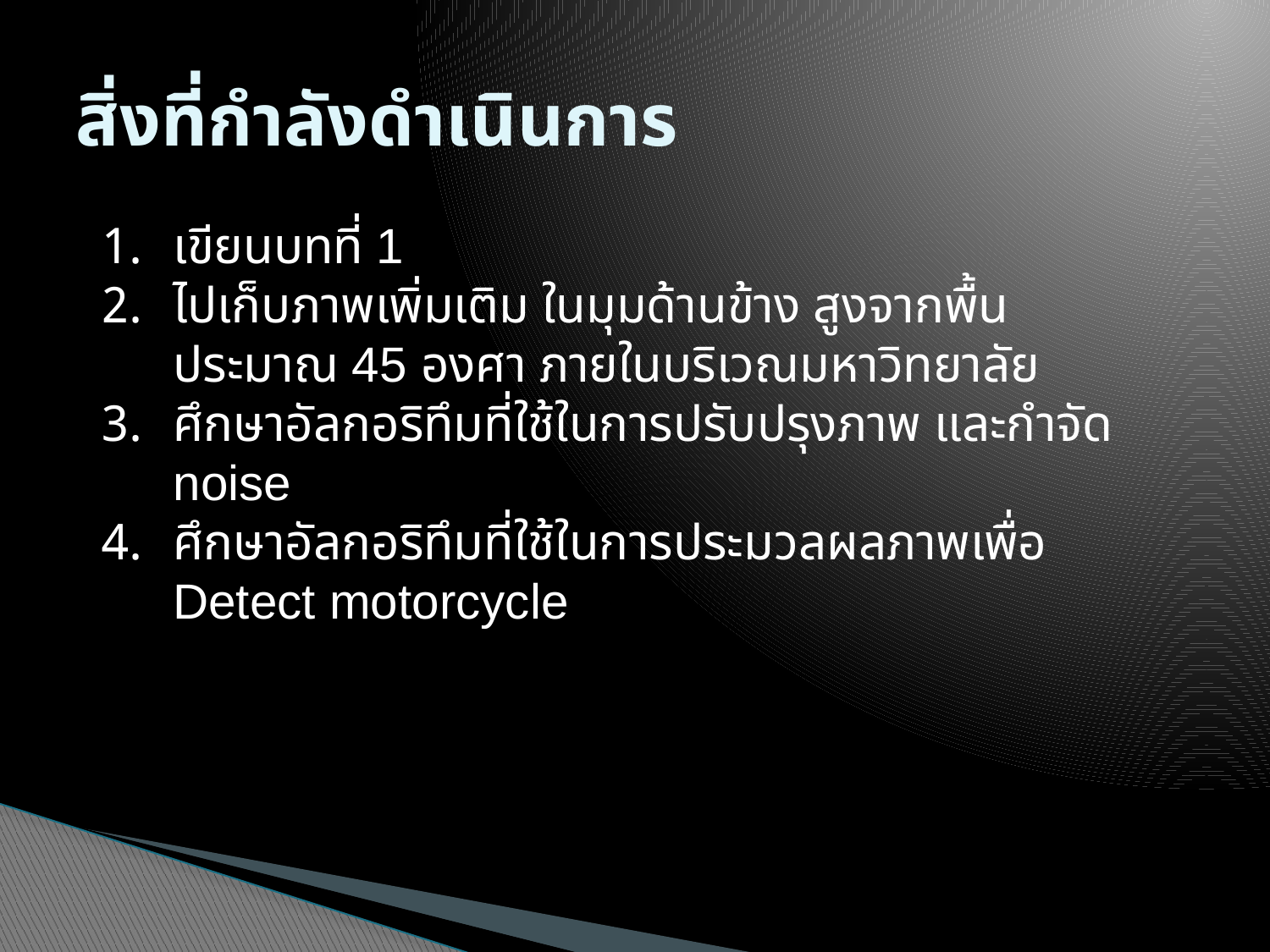

# สิ่งที่กำลังดำเนินการ
เขียนบทที่ 1
ไปเก็บภาพเพิ่มเติม ในมุมด้านข้าง สูงจากพื้นประมาณ 45 องศา ภายในบริเวณมหาวิทยาลัย
ศึกษาอัลกอริทึมที่ใช้ในการปรับปรุงภาพ และกำจัด noise
ศึกษาอัลกอริทึมที่ใช้ในการประมวลผลภาพเพื่อ Detect motorcycle